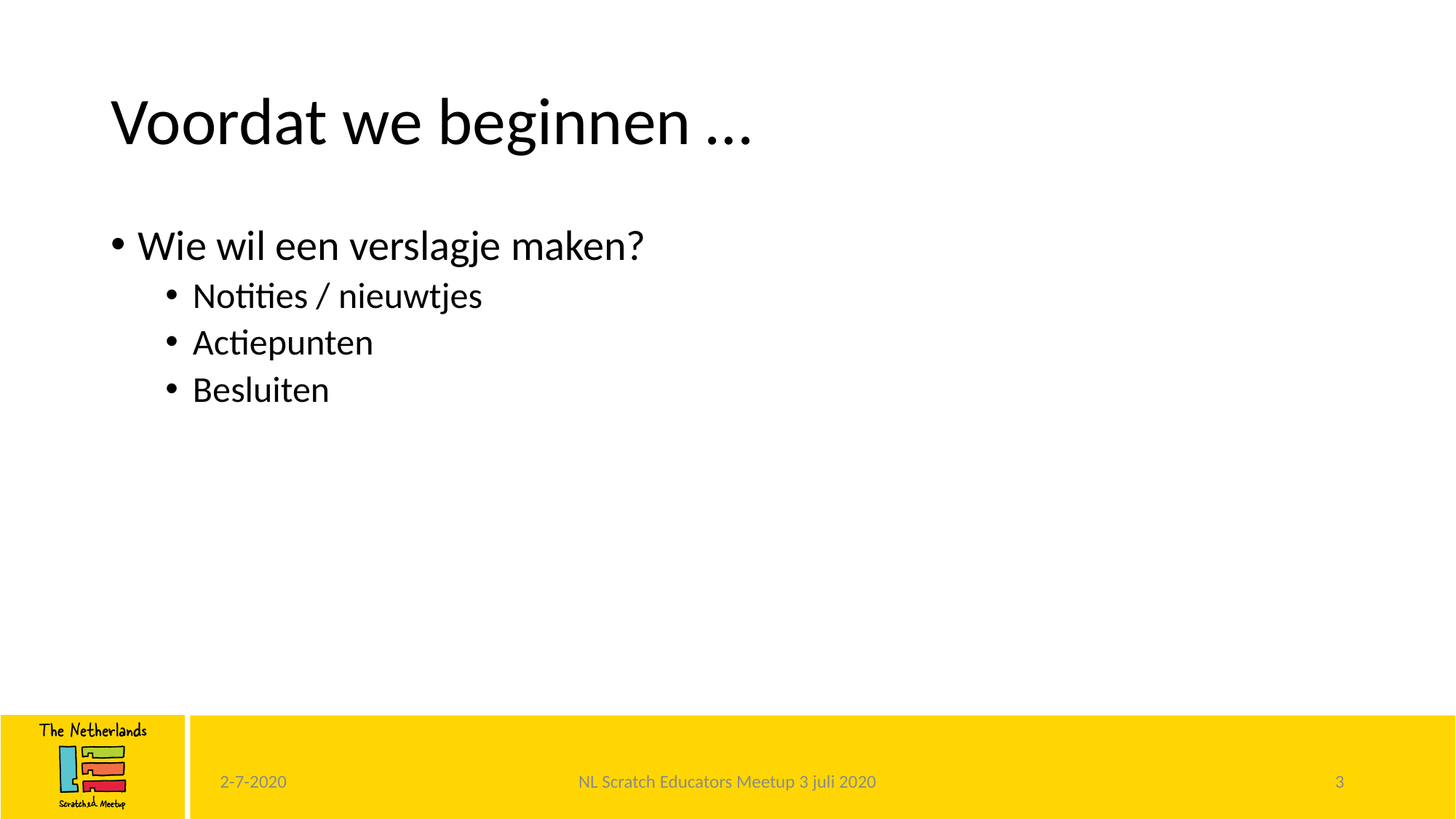

# Voordat we beginnen …
Wie wil een verslagje maken?
Notities / nieuwtjes
Actiepunten
Besluiten
2-7-2020
NL Scratch Educators Meetup 3 juli 2020
3